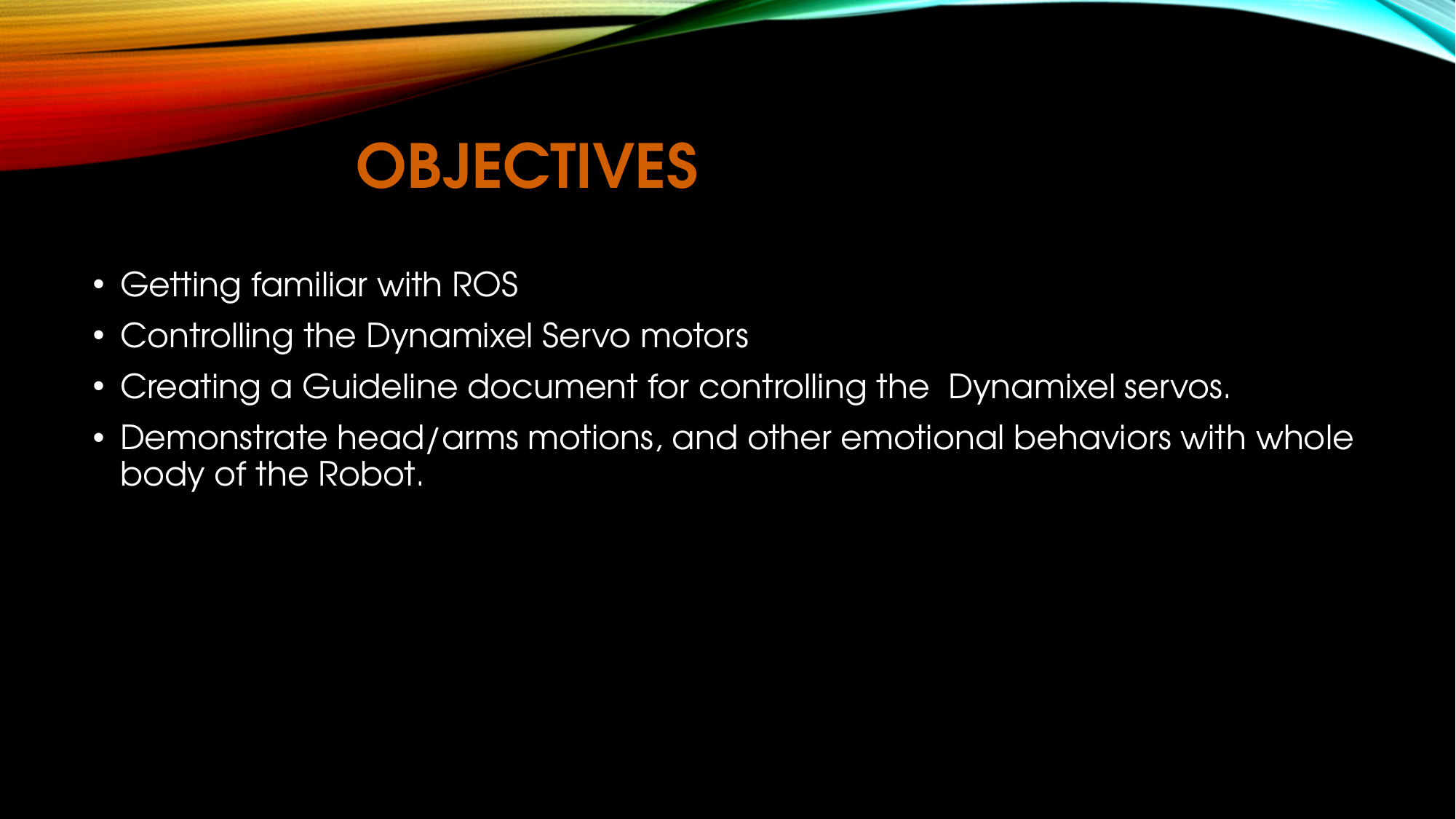

# Objectives
Getting familiar with ROS
Controlling the Dynamixel Servo motors
Creating a Guideline document for controlling the  Dynamixel servos.
Demonstrate head/arms motions, and other emotional behaviors with whole body of the Robot.